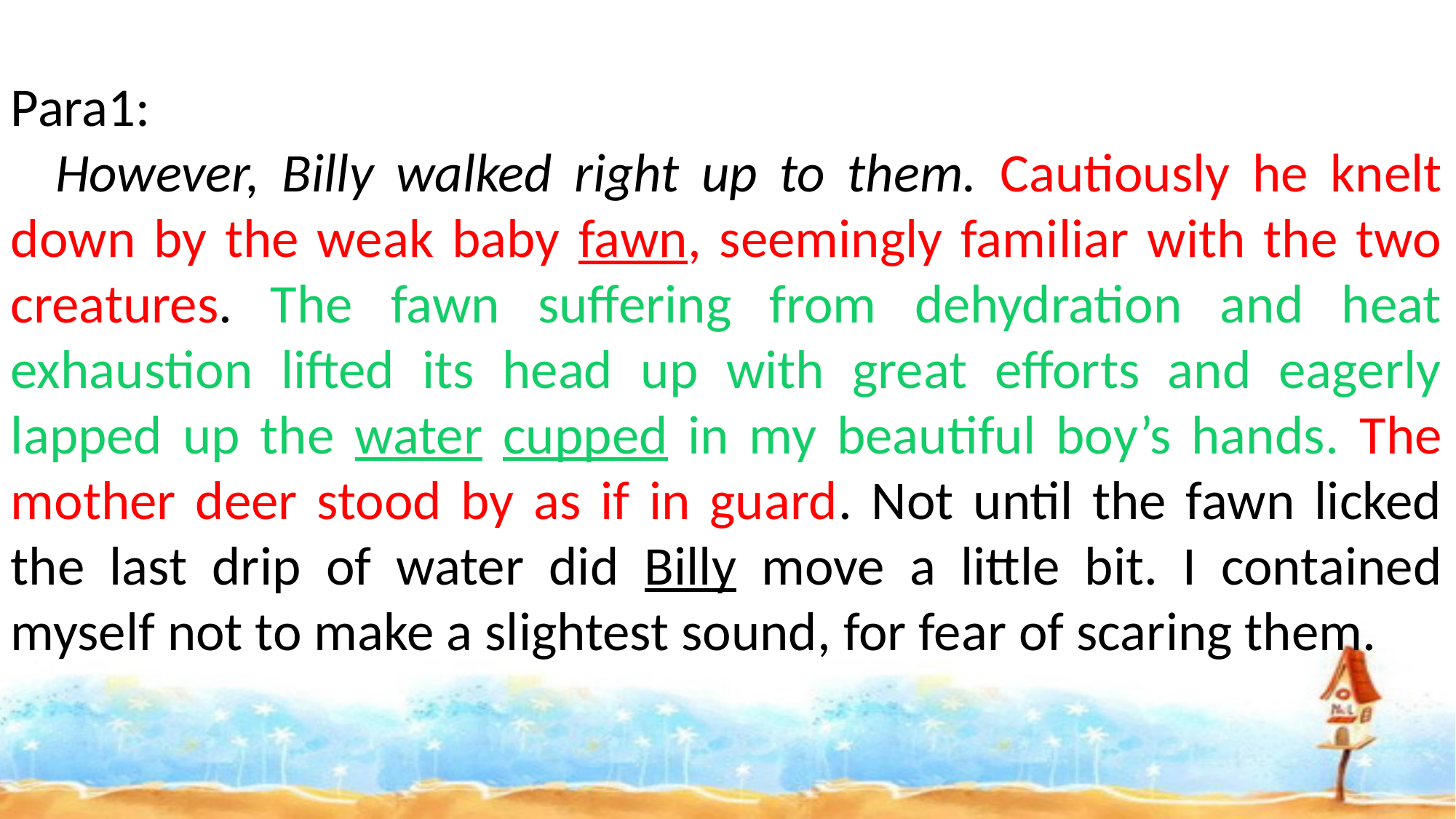

Para1:
  However, Billy walked right up to them. Cautiously he knelt down by the weak baby fawn, seemingly familiar with the two creatures. The fawn suffering from dehydration and heat exhaustion lifted its head up with great efforts and eagerly lapped up the water cupped in my beautiful boy’s hands. The mother deer stood by as if in guard. Not until the fawn licked the last drip of water did Billy move a little bit. I contained myself not to make a slightest sound, for fear of scaring them.